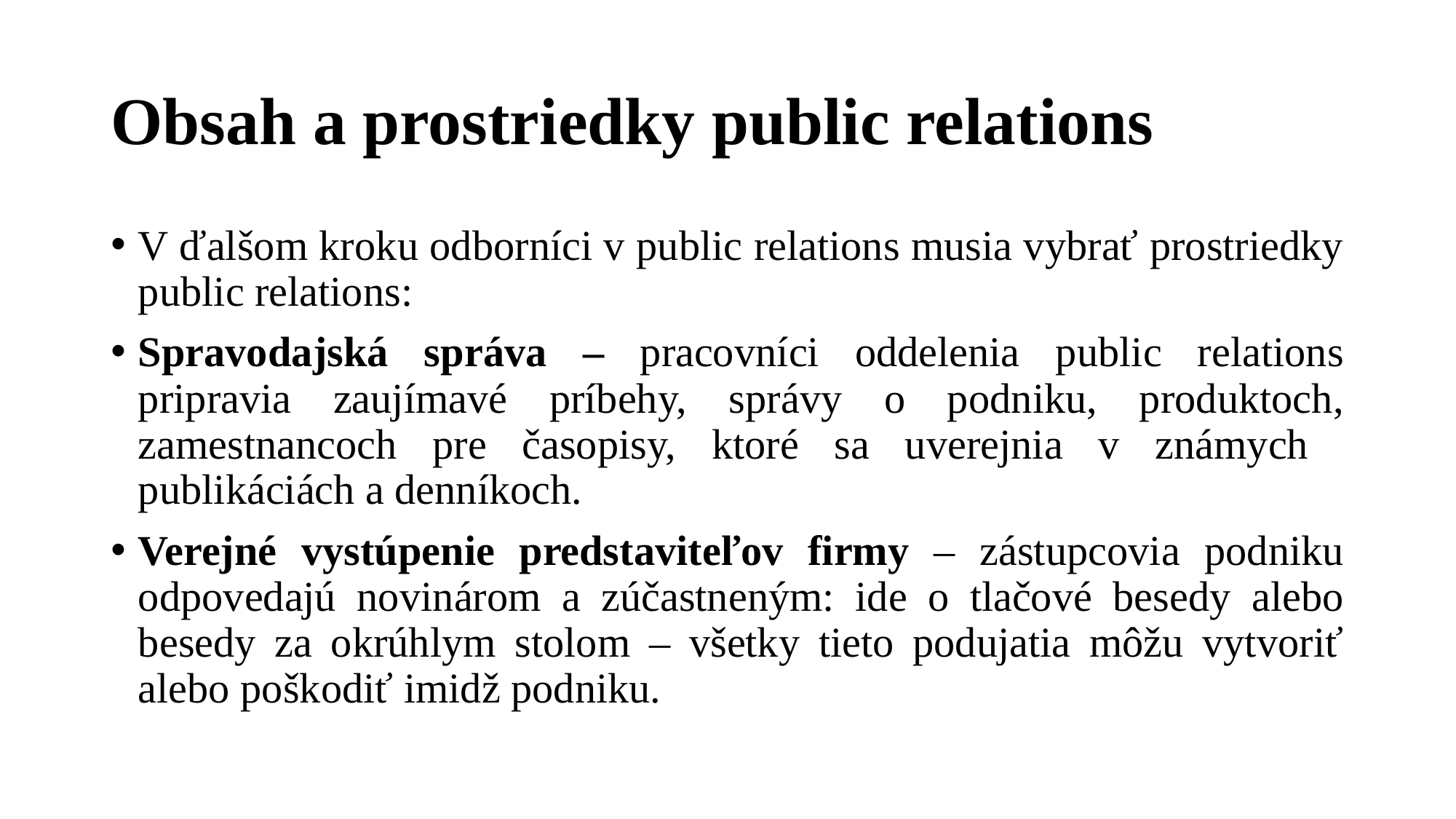

# Obsah a prostriedky public relations
V ďalšom kroku odborníci v public relations musia vybrať prostriedky public relations:
Spravodajská správa – pracovníci oddelenia public relations pripravia zaujímavé príbehy, správy o podniku, produktoch, zamestnancoch pre časopisy, ktoré sa uverejnia v známych  publikáciách a denníkoch.
Verejné vystúpenie predstaviteľov firmy – zástupcovia podniku odpovedajú novinárom a zúčastneným: ide o tlačové besedy alebo besedy za okrúhlym stolom – všetky tieto podujatia môžu vytvoriť alebo poškodiť imidž podniku.